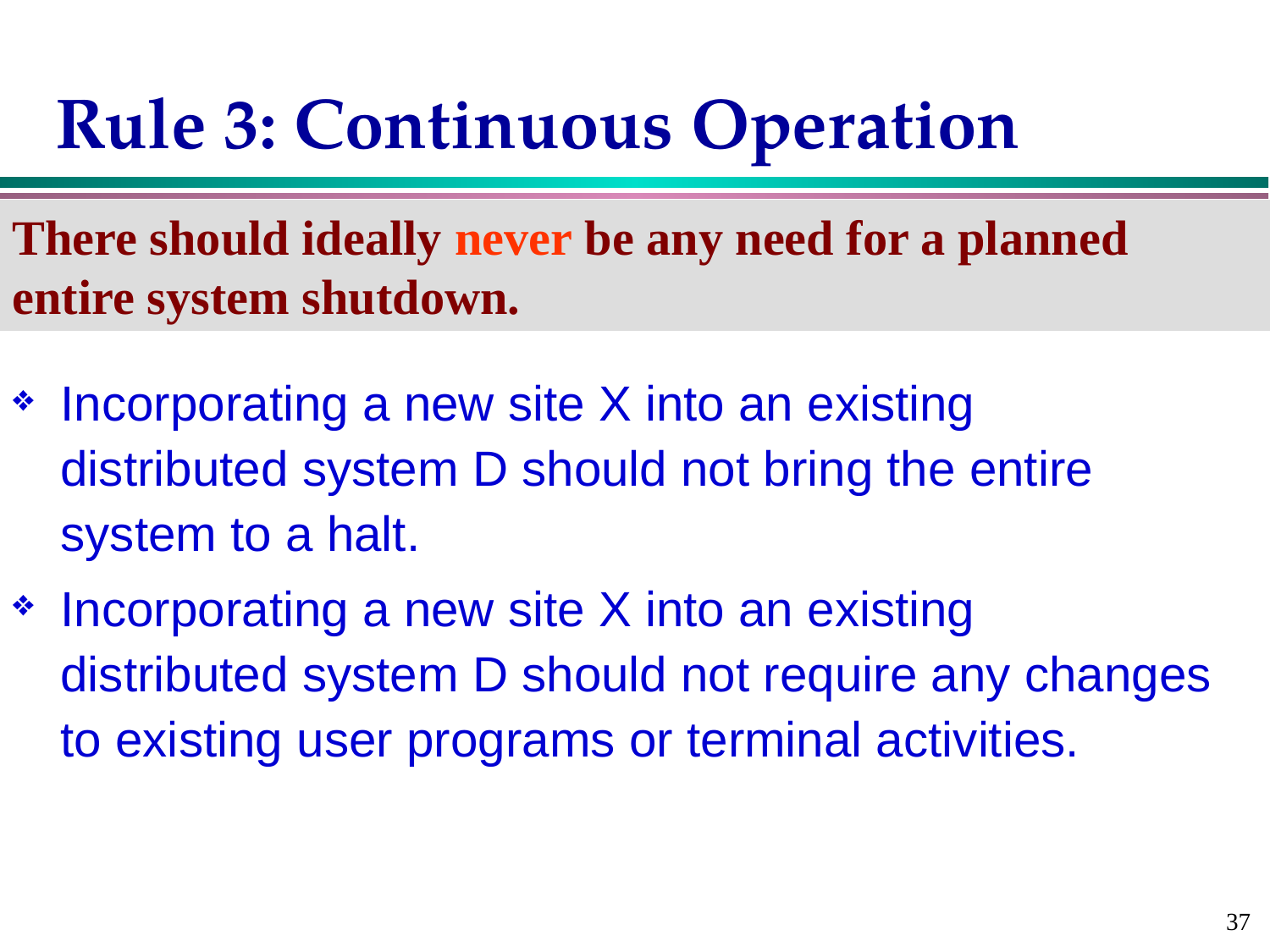

Rule 3: Continuous Operation
There should ideally never be any need for a planned entire system shutdown.
Incorporating a new site X into an existing distributed system D should not bring the entire system to a halt.
Incorporating a new site X into an existing distributed system D should not require any changes to existing user programs or terminal activities.
37